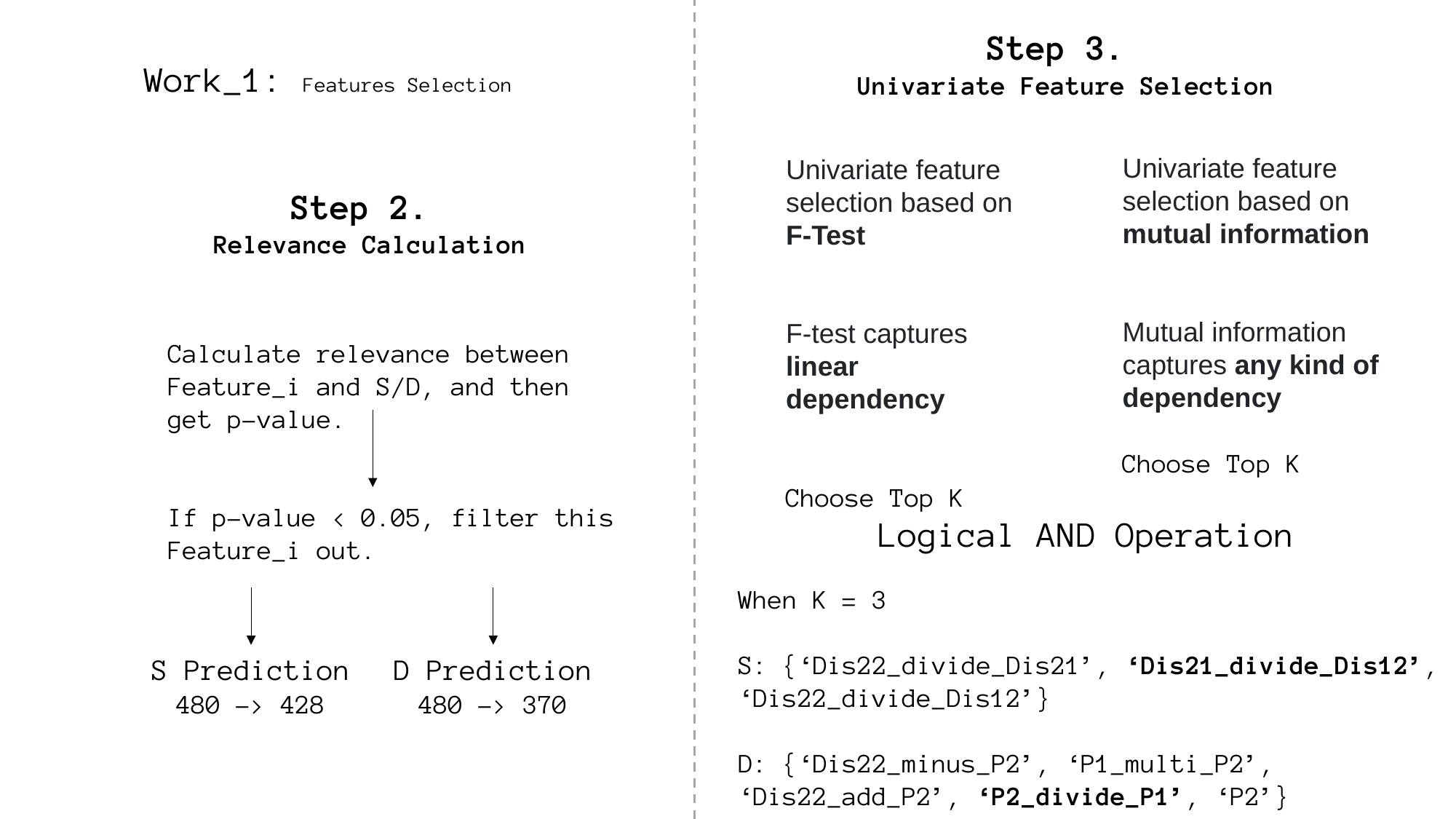

Step 3.
Univariate Feature Selection
Work_1: Features Selection
Univariate feature selection based on mutual information

Mutual information captures any kind of dependency

Choose Top K
Univariate feature selection based on F-Test

F-test captures
linear dependency

Choose Top K
Step 2.
Relevance Calculation
Calculate relevance between Feature_i and S/D, and then get p-value.

If p-value < 0.05, filter this Feature_i out.

Logical AND Operation
When K = 3

S: {‘Dis22_divide_Dis21’, ‘Dis21_divide_Dis12’, ‘Dis22_divide_Dis12’}

D: {‘Dis22_minus_P2’, ‘P1_multi_P2’, ‘Dis22_add_P2’, ‘P2_divide_P1’, ‘P2’}
S Prediction
480 -> 428
D Prediction
480 -> 370